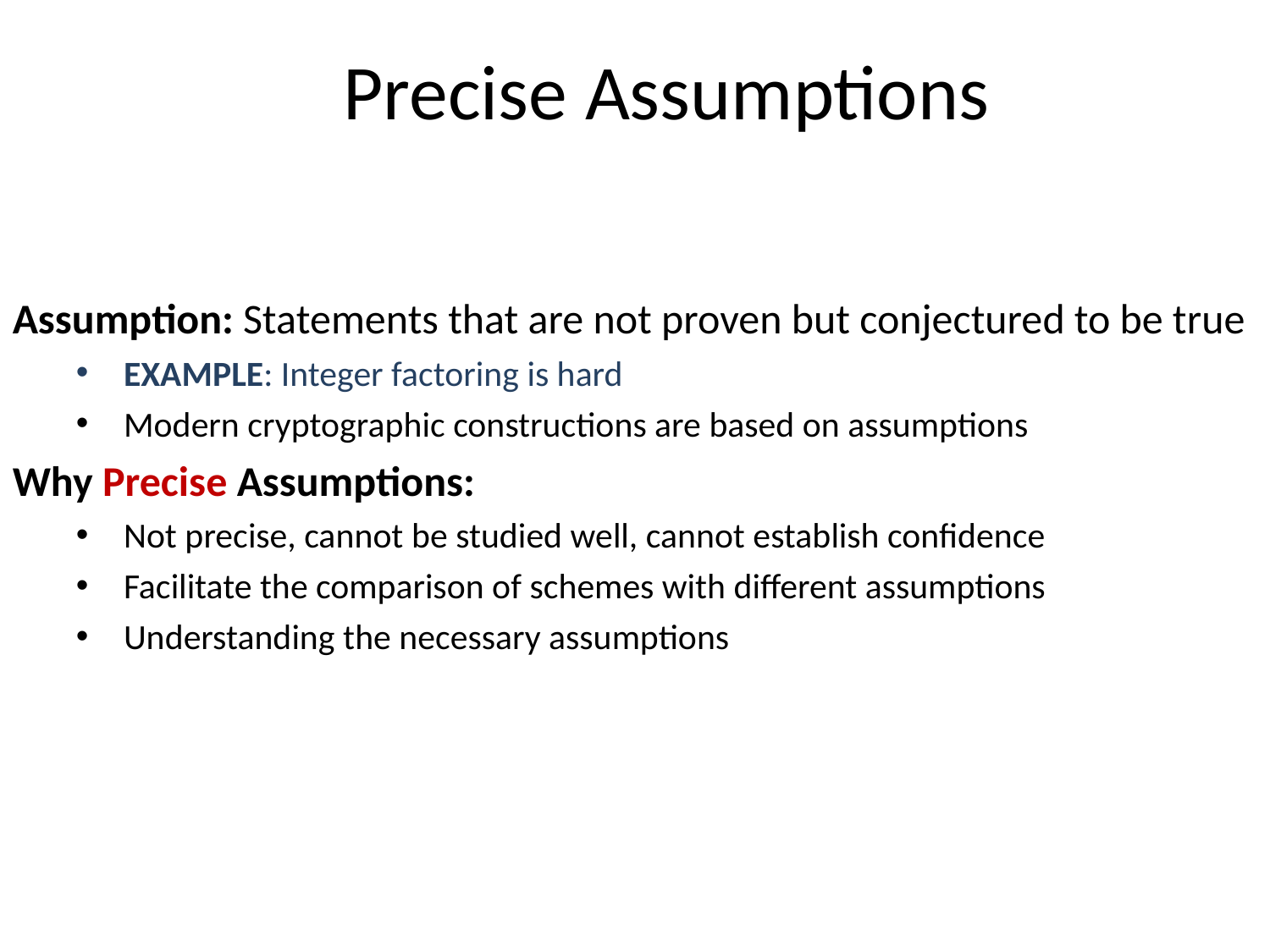

# Precise Assumptions
Assumption: Statements that are not proven but conjectured to be true
EXAMPLE: Integer factoring is hard
Modern cryptographic constructions are based on assumptions
Why Precise Assumptions:
Not precise, cannot be studied well, cannot establish confidence
Facilitate the comparison of schemes with different assumptions
Understanding the necessary assumptions